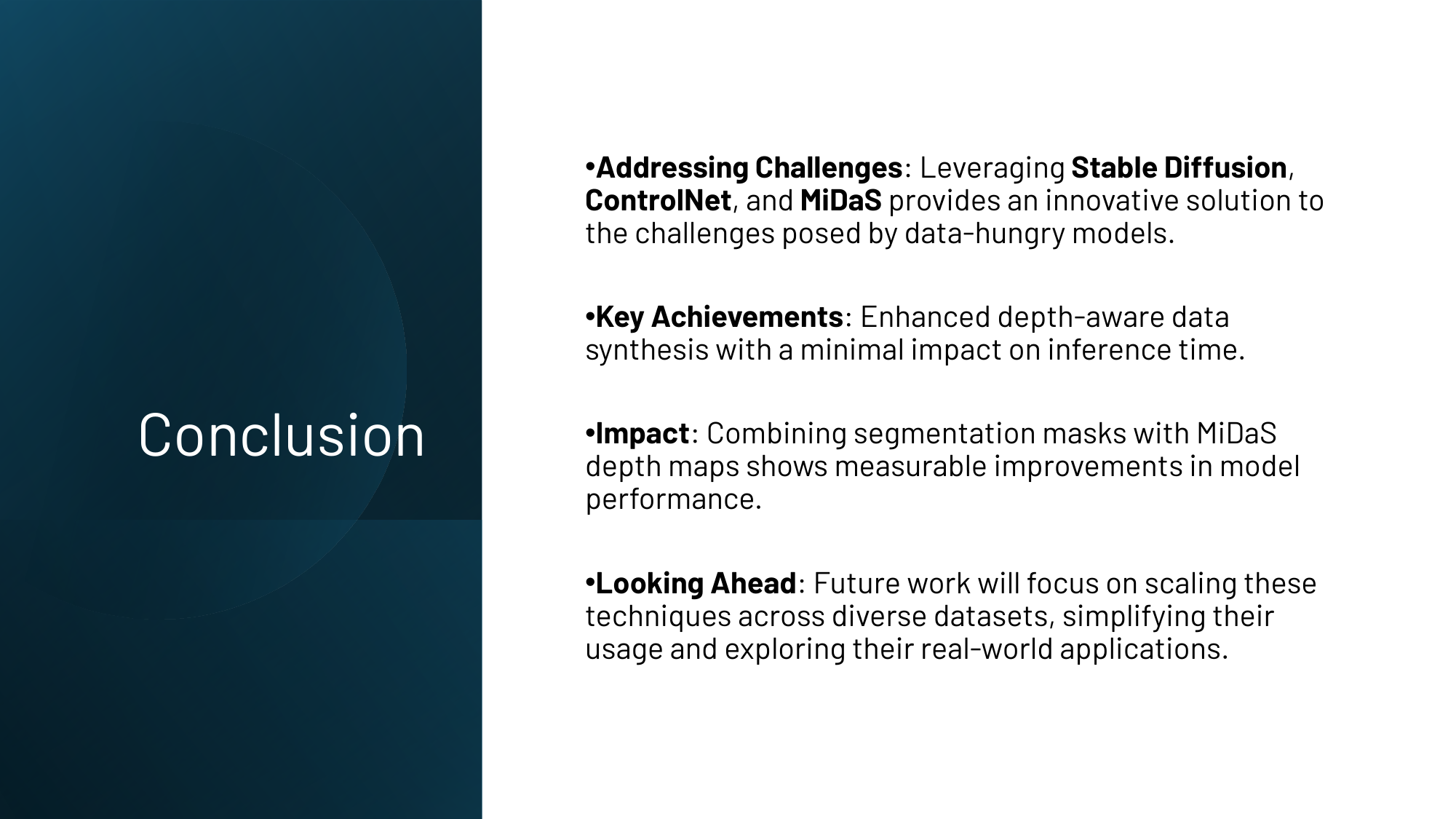

# Conclusion
Addressing Challenges: Leveraging Stable Diffusion, ControlNet, and MiDaS provides an innovative solution to the challenges posed by data-hungry models.

Key Achievements: Enhanced depth-aware data synthesis with a minimal impact on inference time.

Impact: Combining segmentation masks with MiDaS depth maps shows measurable improvements in model performance.

Looking Ahead: Future work will focus on scaling these techniques across diverse datasets, simplifying their usage and exploring their real-world applications.